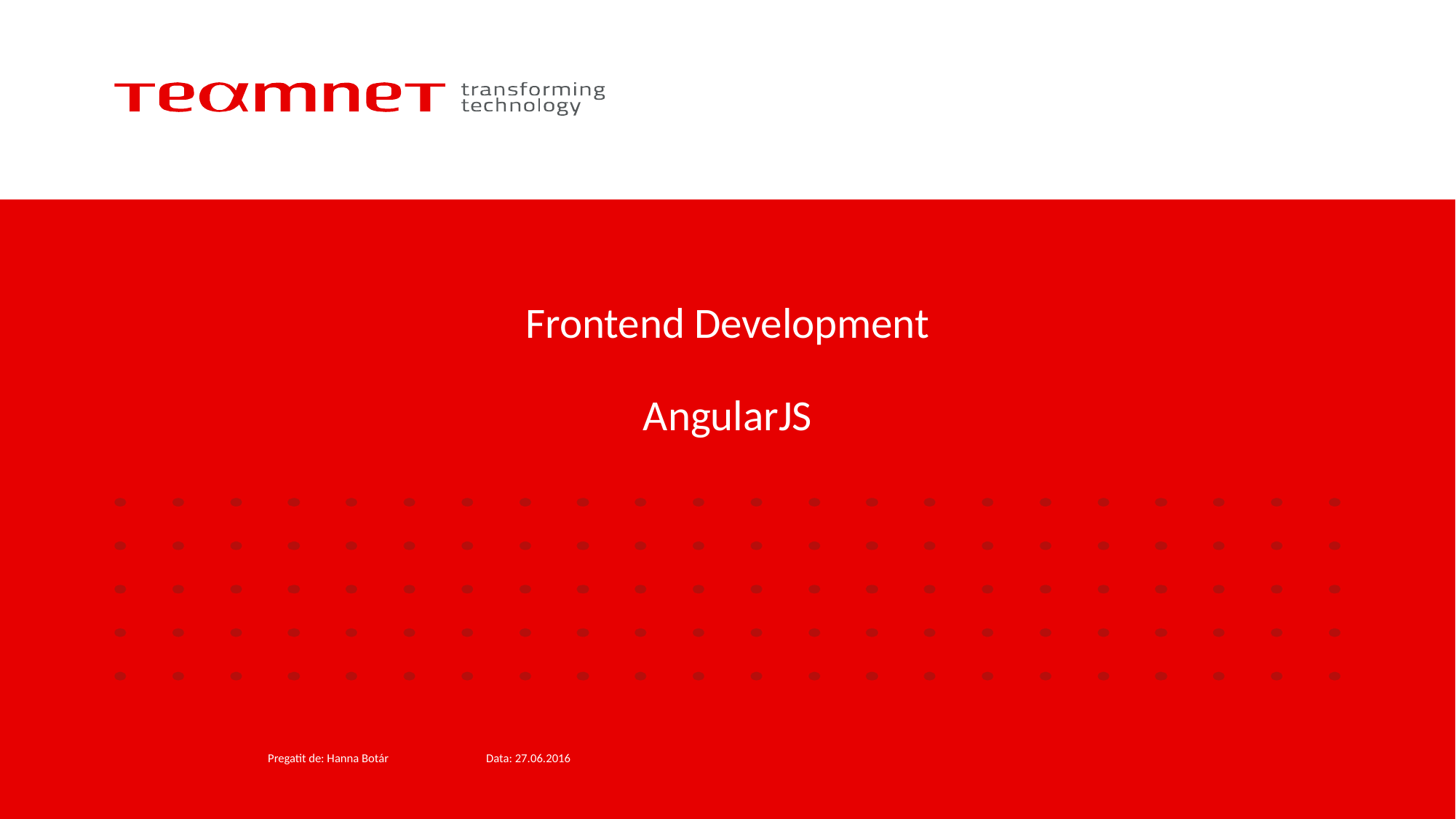

# Frontend Development AngularJS
Pregatit de: Hanna Botár 	Data: 27.06.2016